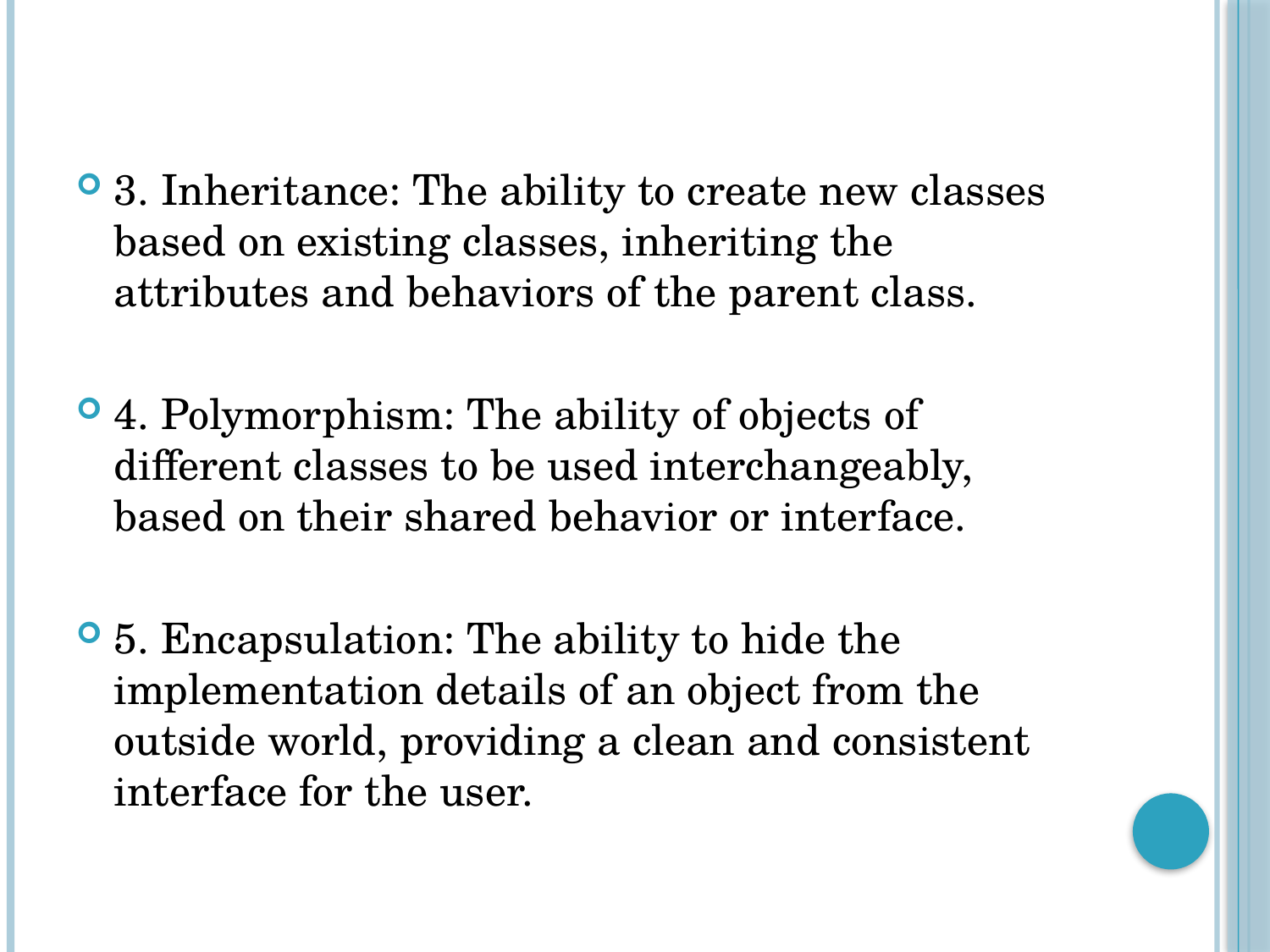

#

3. Inheritance: The ability to create new classes based on existing classes, inheriting the attributes and behaviors of the parent class.

4. Polymorphism: The ability of objects of different classes to be used interchangeably, based on their shared behavior or interface.

5. Encapsulation: The ability to hide the implementation details of an object from the outside world, providing a clean and consistent interface for the user.